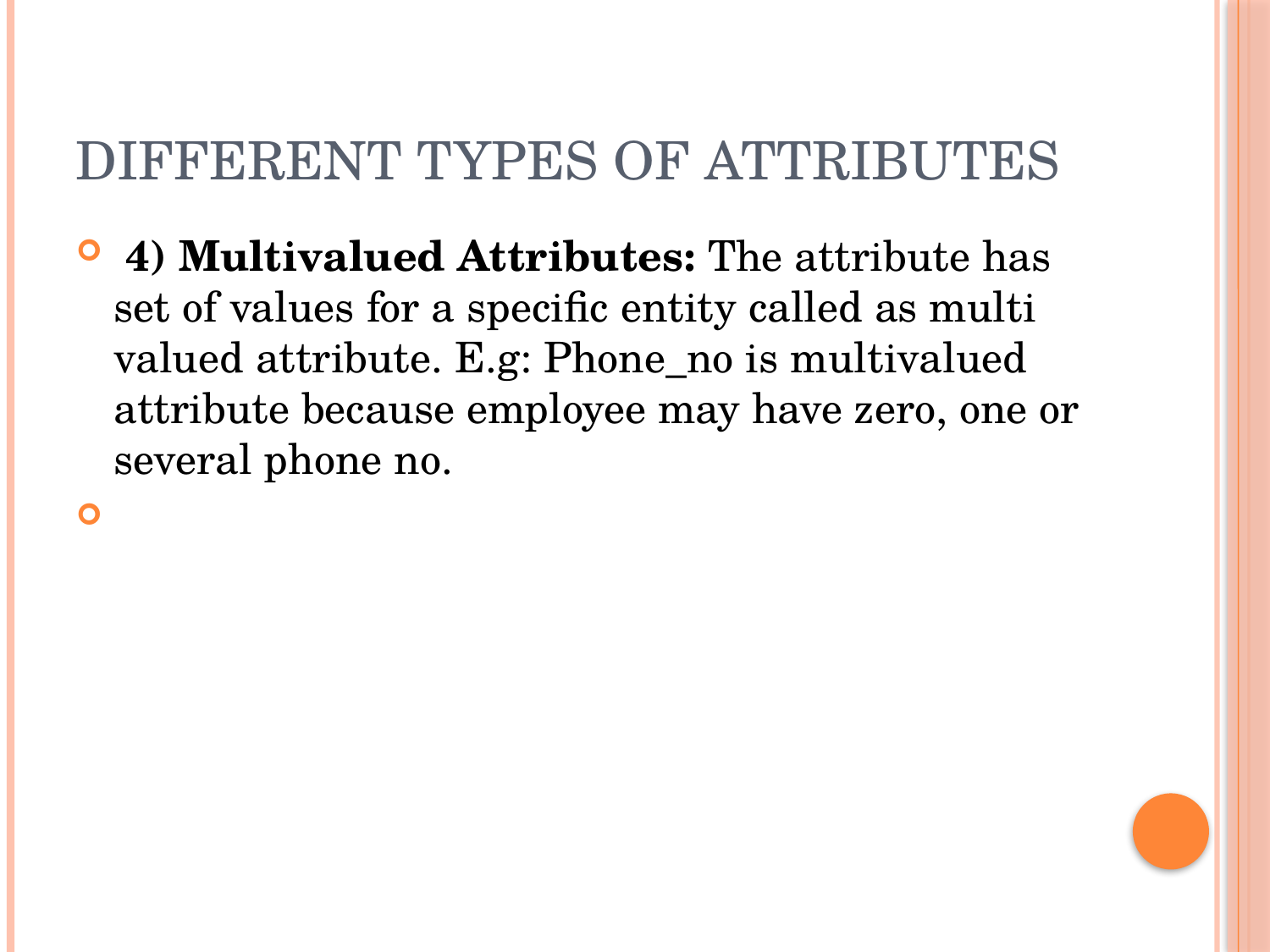

# different types of attributes
 4) Multivalued Attributes: The attribute has set of values for a specific entity called as multi valued attribute. E.g: Phone_no is multivalued attribute because employee may have zero, one or several phone no.